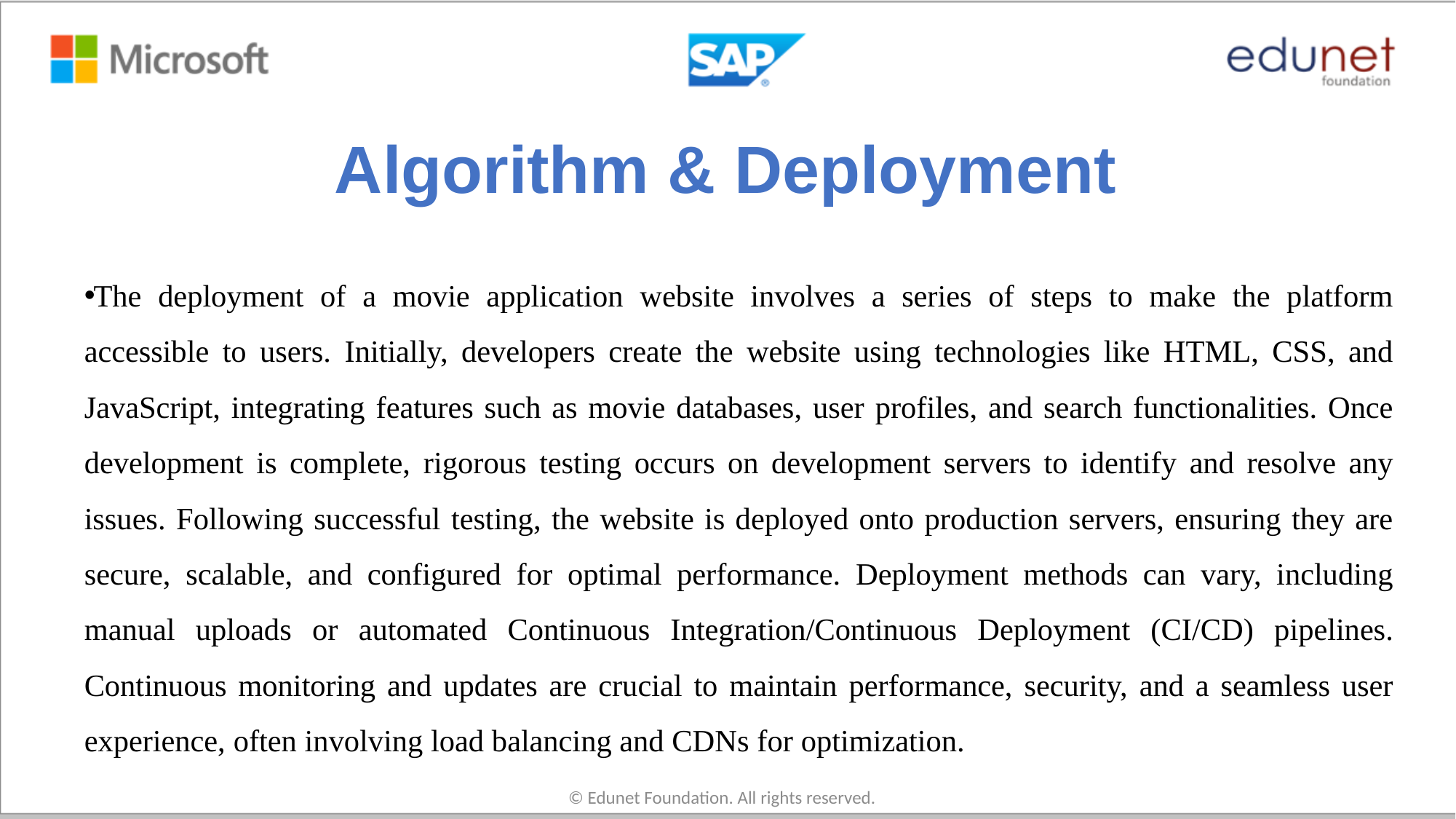

# Algorithm & Deployment
The deployment of a movie application website involves a series of steps to make the platform accessible to users. Initially, developers create the website using technologies like HTML, CSS, and JavaScript, integrating features such as movie databases, user profiles, and search functionalities. Once development is complete, rigorous testing occurs on development servers to identify and resolve any issues. Following successful testing, the website is deployed onto production servers, ensuring they are secure, scalable, and configured for optimal performance. Deployment methods can vary, including manual uploads or automated Continuous Integration/Continuous Deployment (CI/CD) pipelines. Continuous monitoring and updates are crucial to maintain performance, security, and a seamless user experience, often involving load balancing and CDNs for optimization.
© Edunet Foundation. All rights reserved.